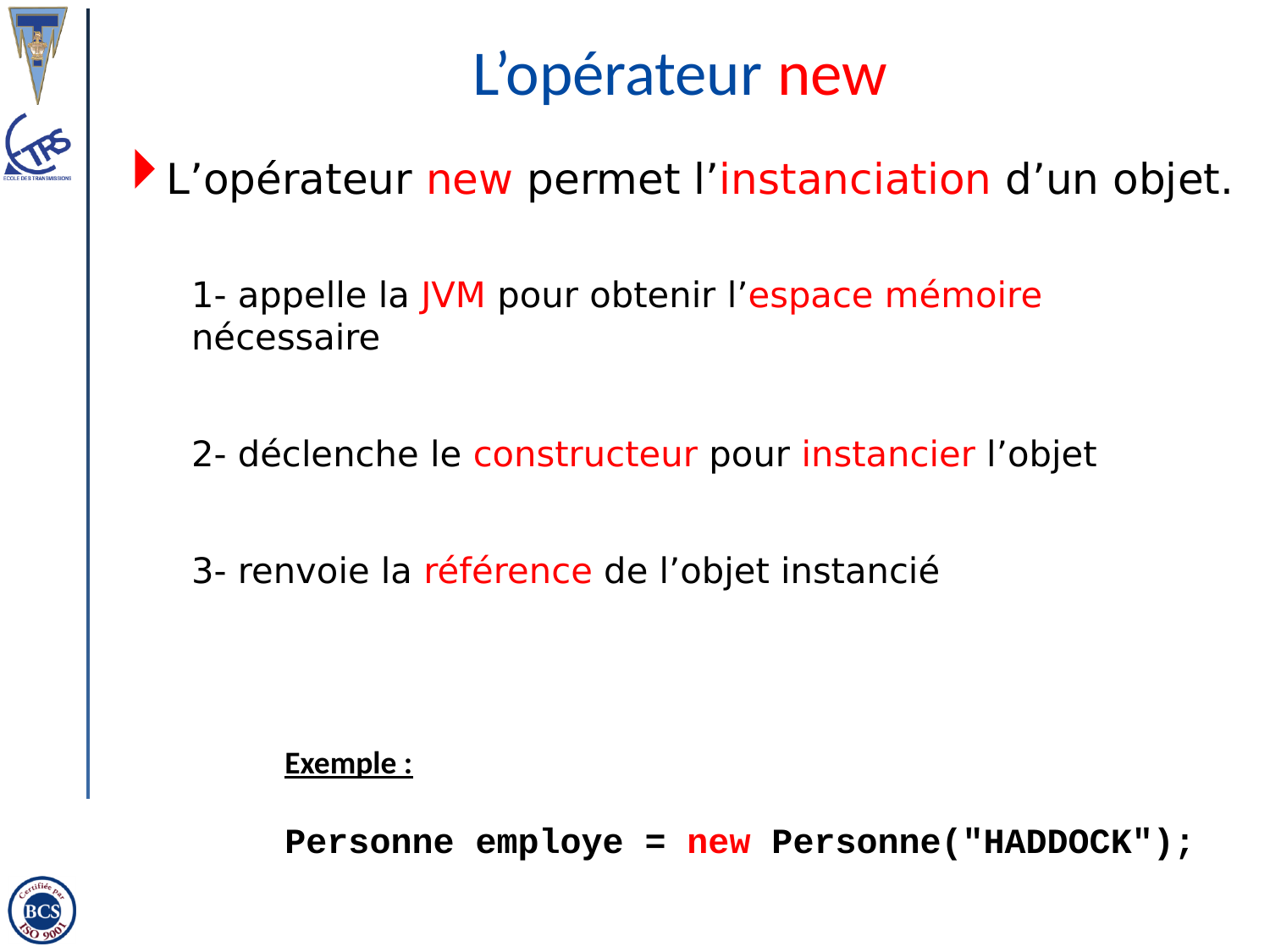

# L’opérateur new
L’opérateur new permet l’instanciation d’un objet.

1- appelle la JVM pour obtenir l’espace mémoire nécessaire

2- déclenche le constructeur pour instancier l’objet

3- renvoie la référence de l’objet instancié

Exemple :

Personne employe = new Personne("HADDOCK");